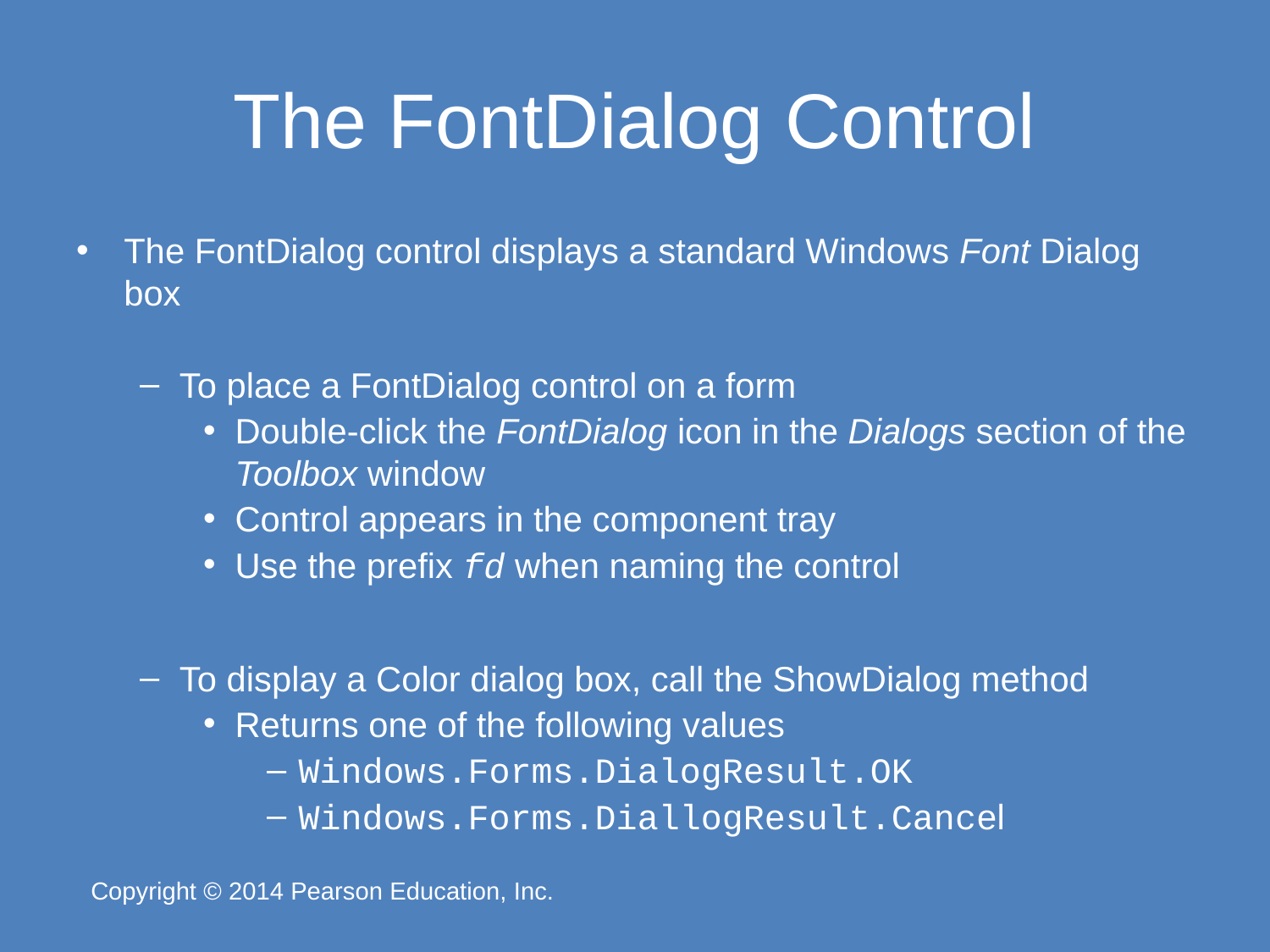

# The FontDialog Control
The FontDialog control displays a standard Windows Font Dialog box

To place a FontDialog control on a form
Double-click the FontDialog icon in the Dialogs section of the Toolbox window
Control appears in the component tray
Use the prefix fd when naming the control

To display a Color dialog box, call the ShowDialog method
Returns one of the following values
Windows.Forms.DialogResult.OK
Windows.Forms.DiallogResult.Cancel